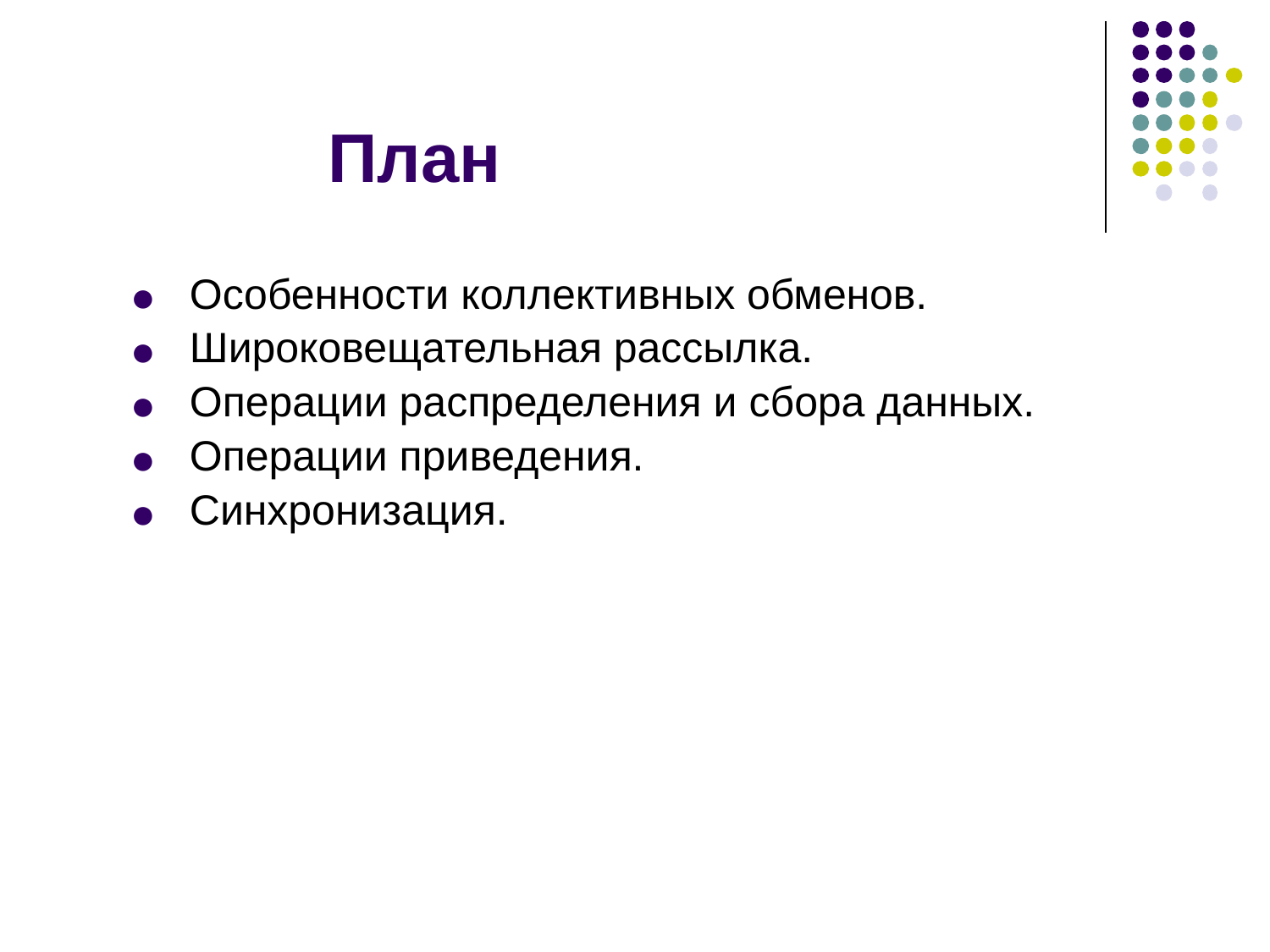

# План
 Особенности коллективных обменов.
 Широковещательная рассылка.
 Операции распределения и сбора данных.
 Операции приведения.
 Синхронизация.
2008